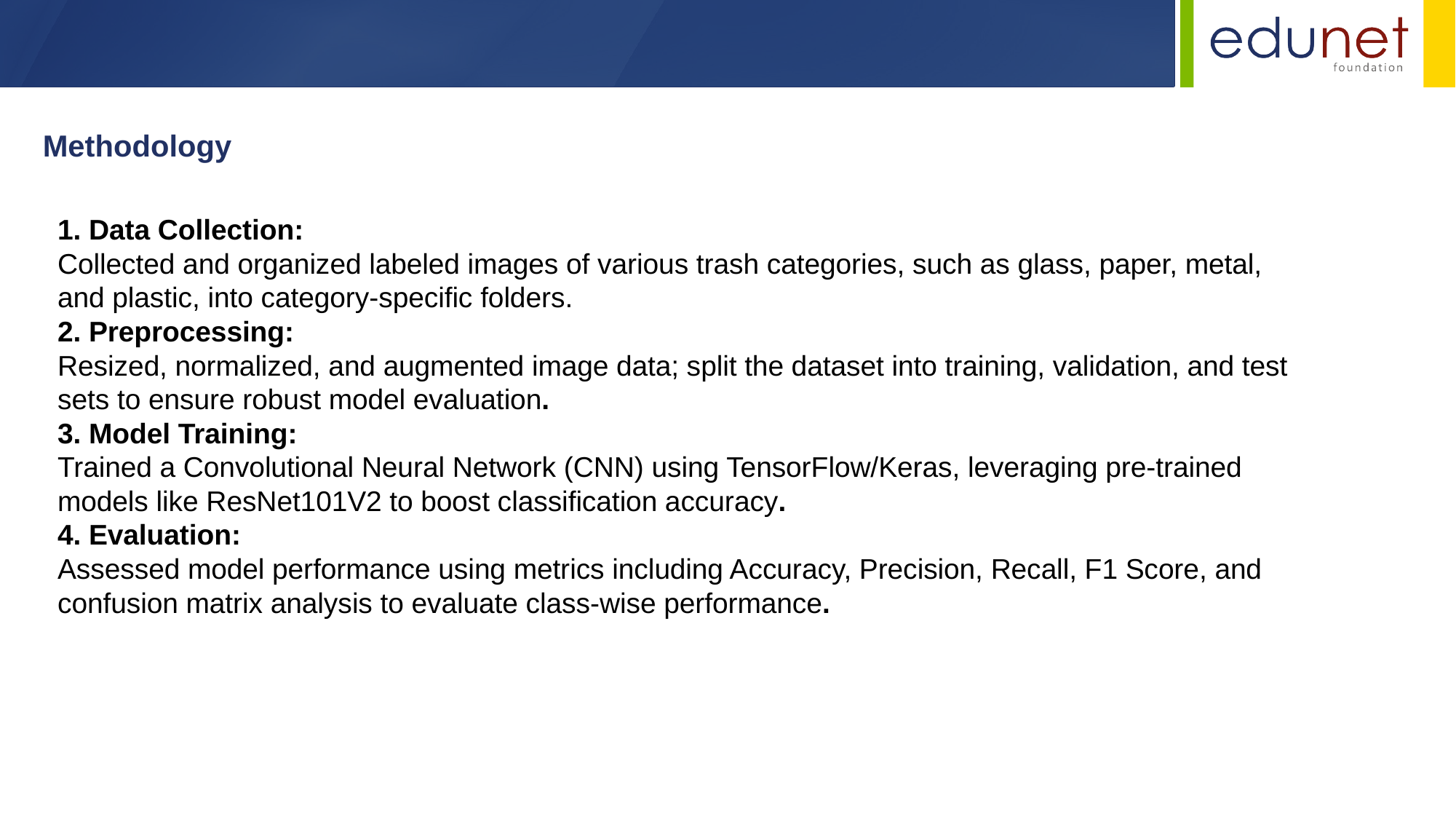

Methodology
1. Data Collection:​
Collected and organized labeled images of various trash categories, such as glass, paper, metal, and plastic, into category-specific folders.​
2. Preprocessing:​
Resized, normalized, and augmented image data; split the dataset into training, validation, and test sets to ensure robust model evaluation.​
3. Model Training:​
Trained a Convolutional Neural Network (CNN) using TensorFlow/Keras, leveraging pre-trained models like ResNet101V2 to boost classification accuracy.​
4. Evaluation:​
Assessed model performance using metrics including Accuracy, Precision, Recall, F1 Score, and confusion matrix analysis to evaluate class-wise performance.​
​
​